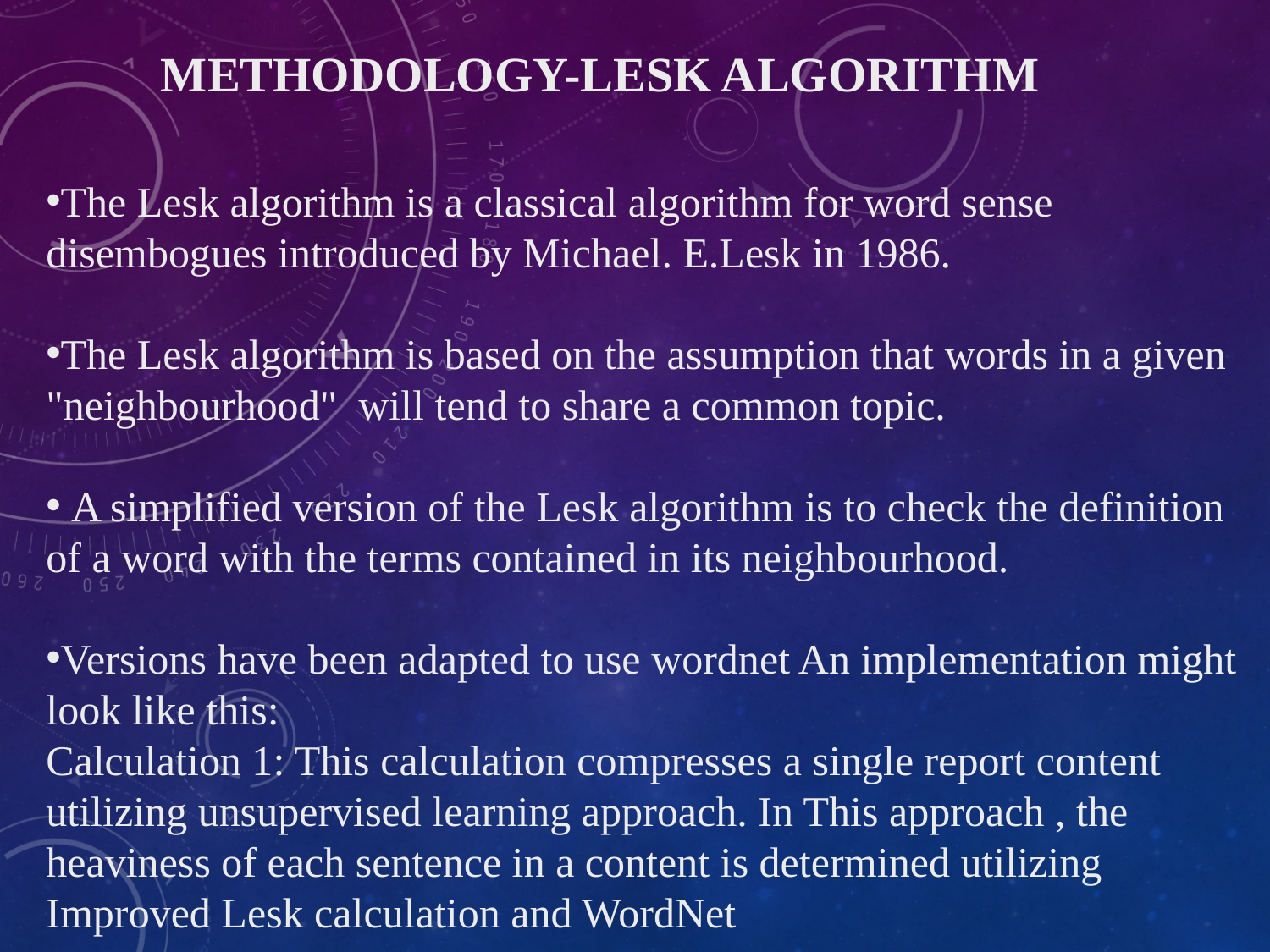

METHODOLOGY-LESK ALGORITHM
The Lesk algorithm is a classical algorithm for word sense disembogues introduced by Michael. E.Lesk in 1986.

The Lesk algorithm is based on the assumption that words in a given "neighbourhood"  will tend to share a common topic.

 A simplified version of the Lesk algorithm is to check the definition of a word with the terms contained in its neighbourhood.

Versions have been adapted to use wordnet An implementation might look like this:
Calculation 1: This calculation compresses a single report content utilizing unsupervised learning approach. In This approach , the heaviness of each sentence in a content is determined utilizing Improved Lesk calculation and WordNet